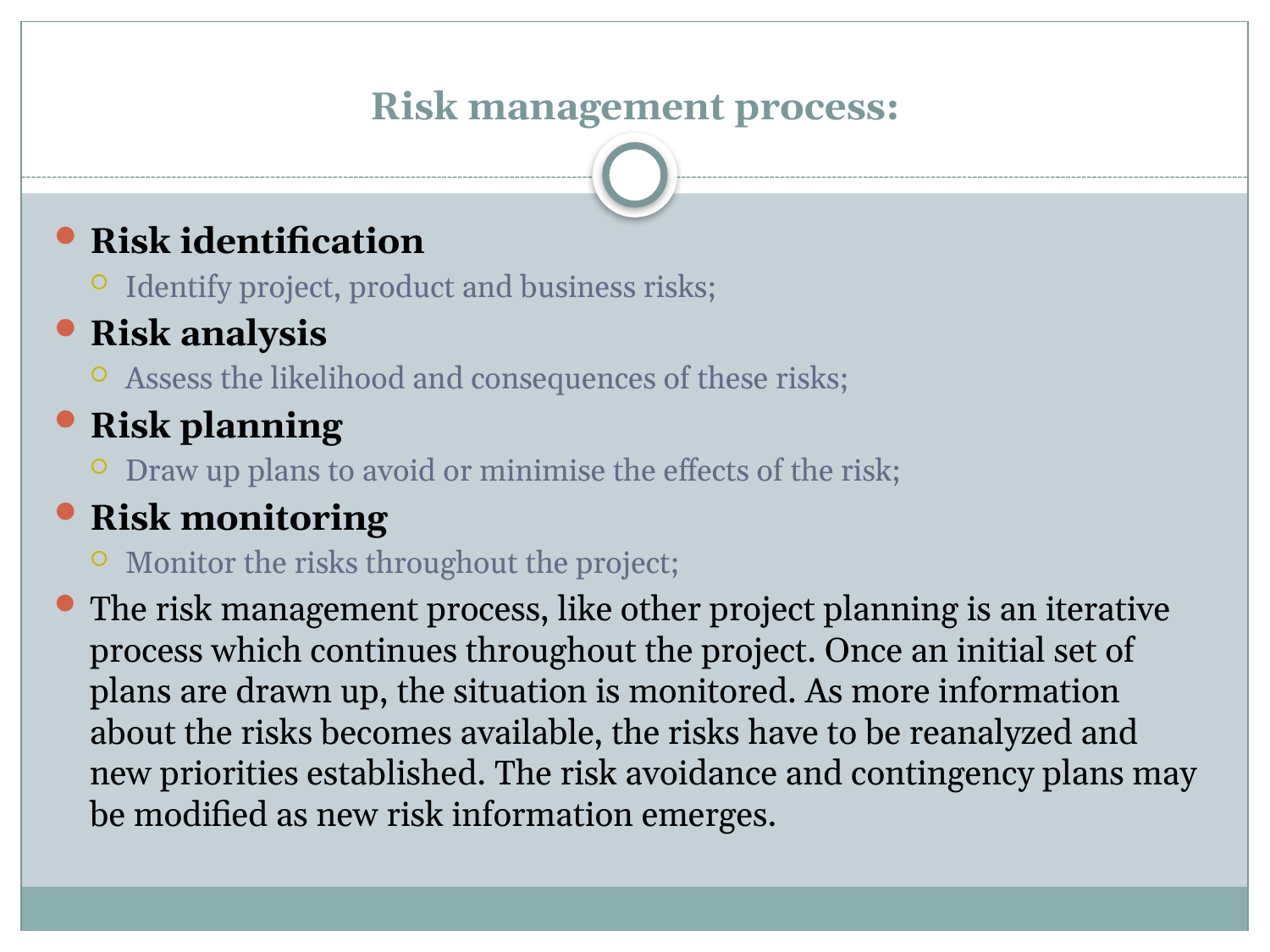

# Risk management process:
Risk identification
Identify project, product and business risks;
Risk analysis
Assess the likelihood and consequences of these risks;
Risk planning
Draw up plans to avoid or minimise the effects of the risk;
Risk monitoring
Monitor the risks throughout the project;
The risk management process, like other project planning is an iterative process which continues throughout the project. Once an initial set of plans are drawn up, the situation is monitored. As more information about the risks becomes available, the risks have to be reanalyzed and new priorities established. The risk avoidance and contingency plans may be modified as new risk information emerges.